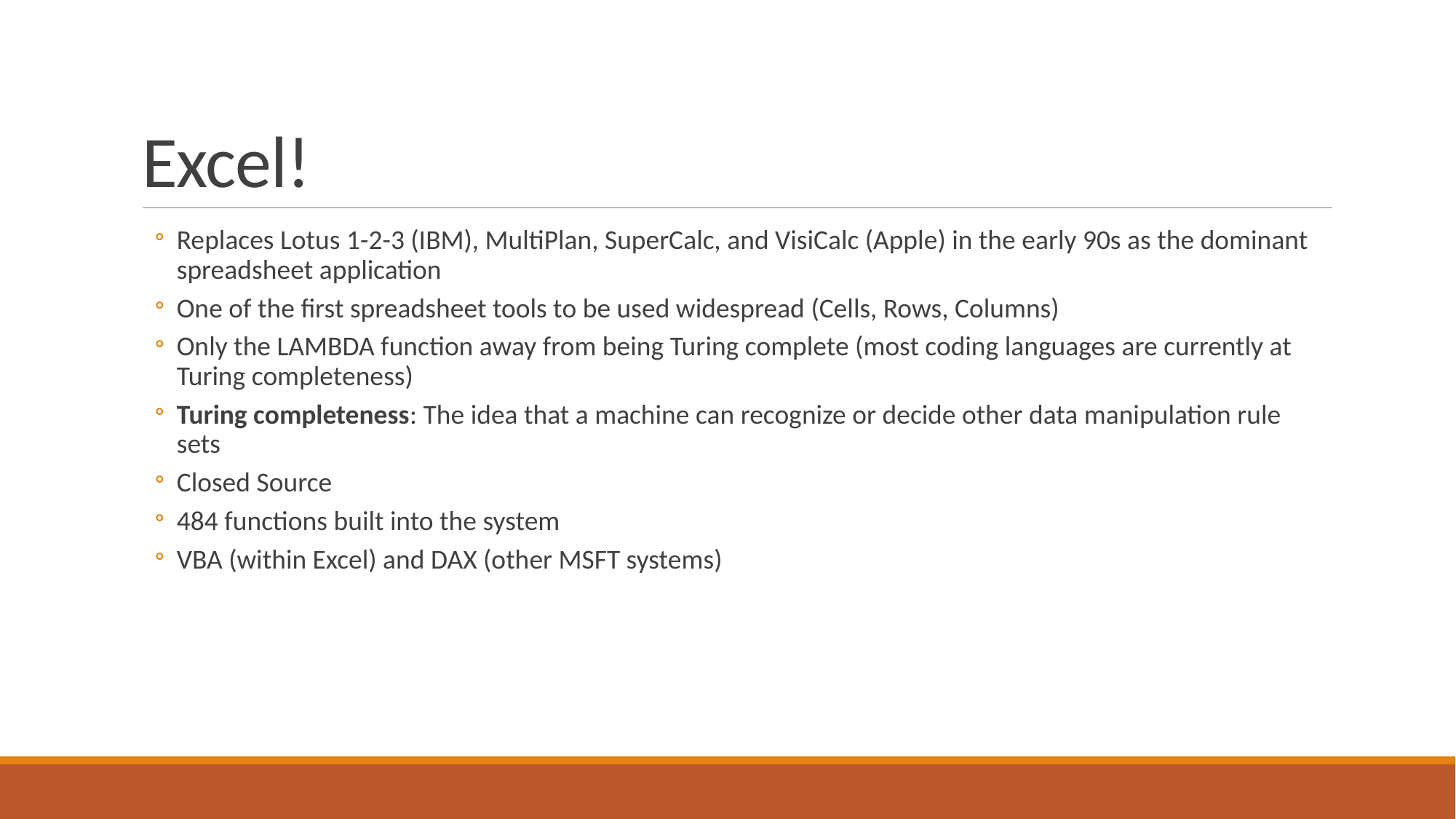

# Excel!
Replaces Lotus 1-2-3 (IBM), MultiPlan, SuperCalc, and VisiCalc (Apple) in the early 90s as the dominant spreadsheet application
One of the first spreadsheet tools to be used widespread (Cells, Rows, Columns)
Only the LAMBDA function away from being Turing complete (most coding languages are currently at Turing completeness)
Turing completeness: The idea that a machine can recognize or decide other data manipulation rule sets
Closed Source
484 functions built into the system
VBA (within Excel) and DAX (other MSFT systems)